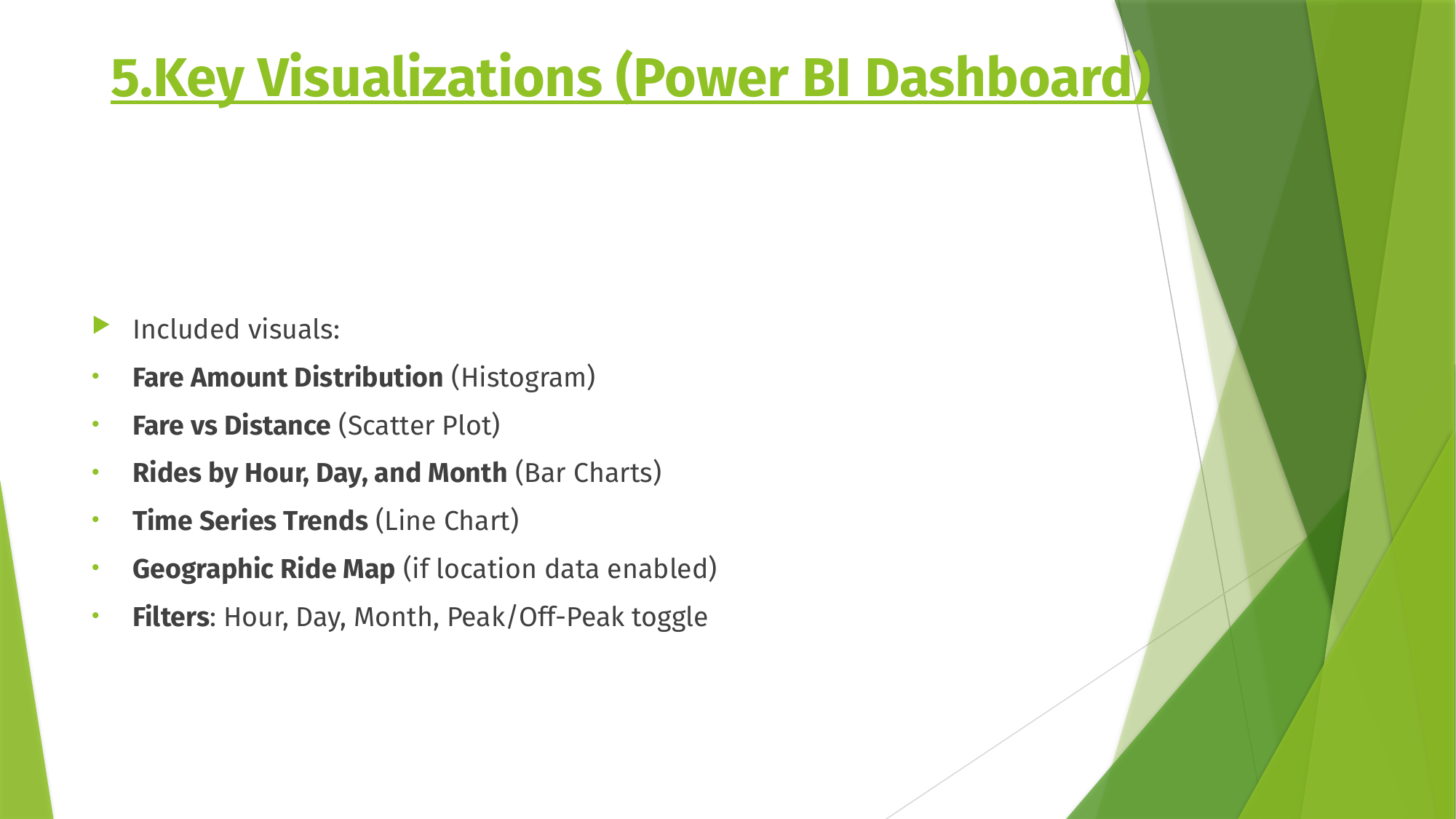

# 5.Key Visualizations (Power BI Dashboard)

Included visuals:
Fare Amount Distribution (Histogram)
Fare vs Distance (Scatter Plot)
Rides by Hour, Day, and Month (Bar Charts)
Time Series Trends (Line Chart)
Geographic Ride Map (if location data enabled)
Filters: Hour, Day, Month, Peak/Off-Peak toggle